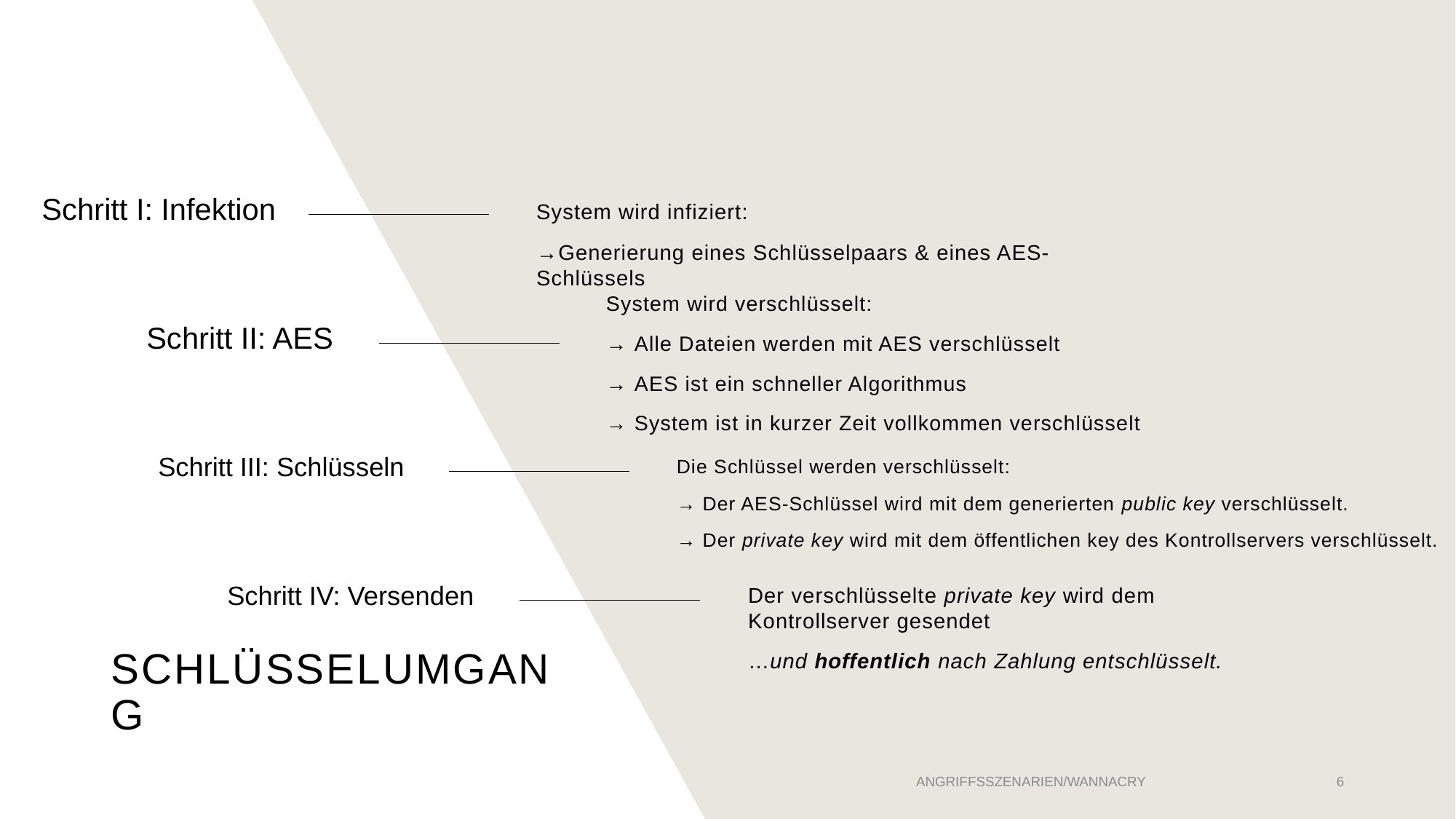

Schritt I: Infektion
System wird infiziert:
→Generierung eines Schlüsselpaars & eines AES-Schlüssels
System wird verschlüsselt:
→ Alle Dateien werden mit AES verschlüsselt
→ AES ist ein schneller Algorithmus
→ System ist in kurzer Zeit vollkommen verschlüsselt
Schritt II: AES
Schritt III: Schlüsseln
Die Schlüssel werden verschlüsselt:
→ Der AES-Schlüssel wird mit dem generierten public key verschlüsselt.
→ Der private key wird mit dem öffentlichen key des Kontrollservers verschlüsselt.
Schritt IV: Versenden
Der verschlüsselte private key wird dem Kontrollserver gesendet
…und hoffentlich nach Zahlung entschlüsselt.
# Schlüsselumgang
ANGRIFFSSZENARIEN/WANNACRY
6